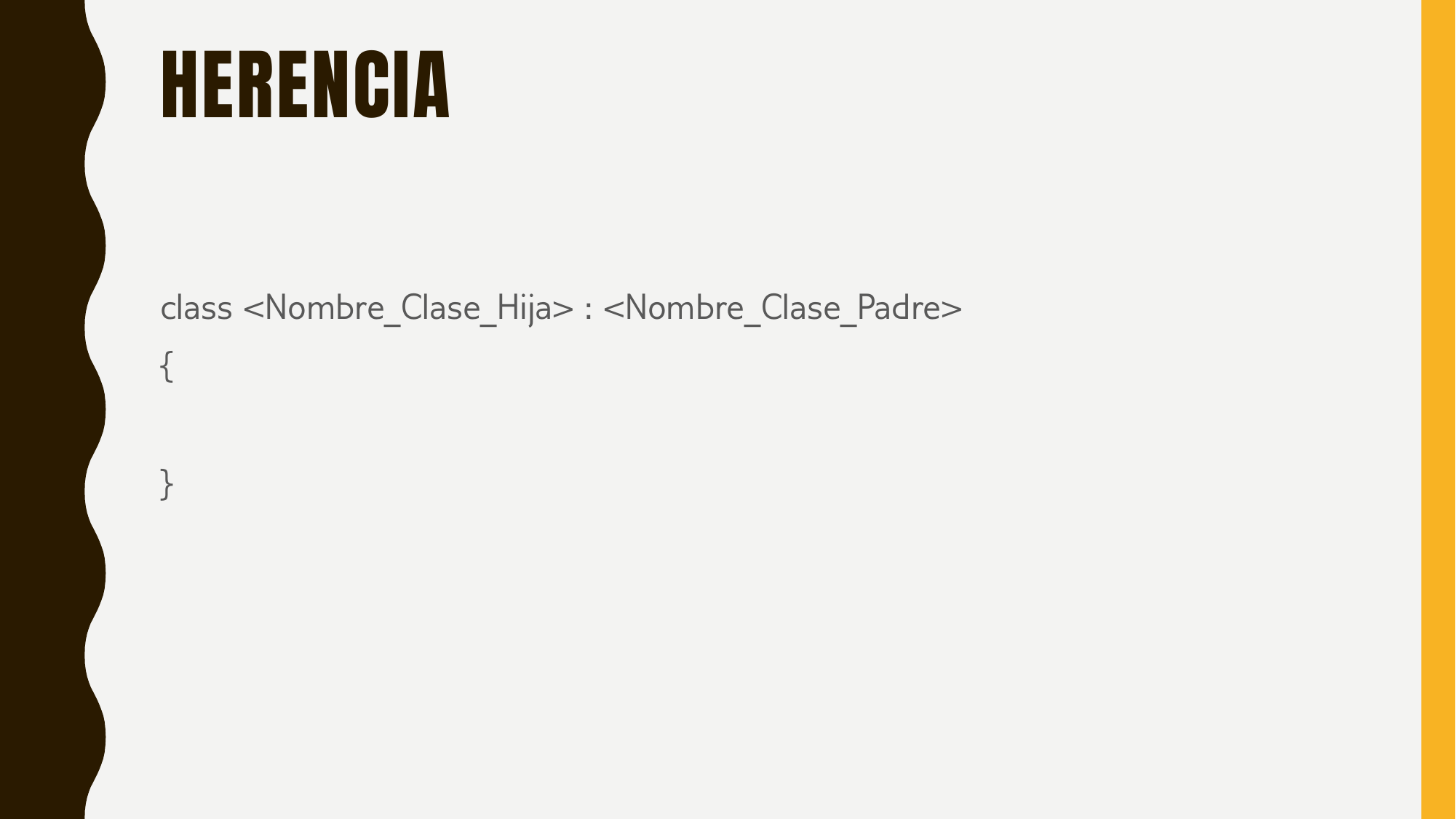

# Herencia
class <Nombre_Clase_Hija> : <Nombre_Clase_Padre>
{

}